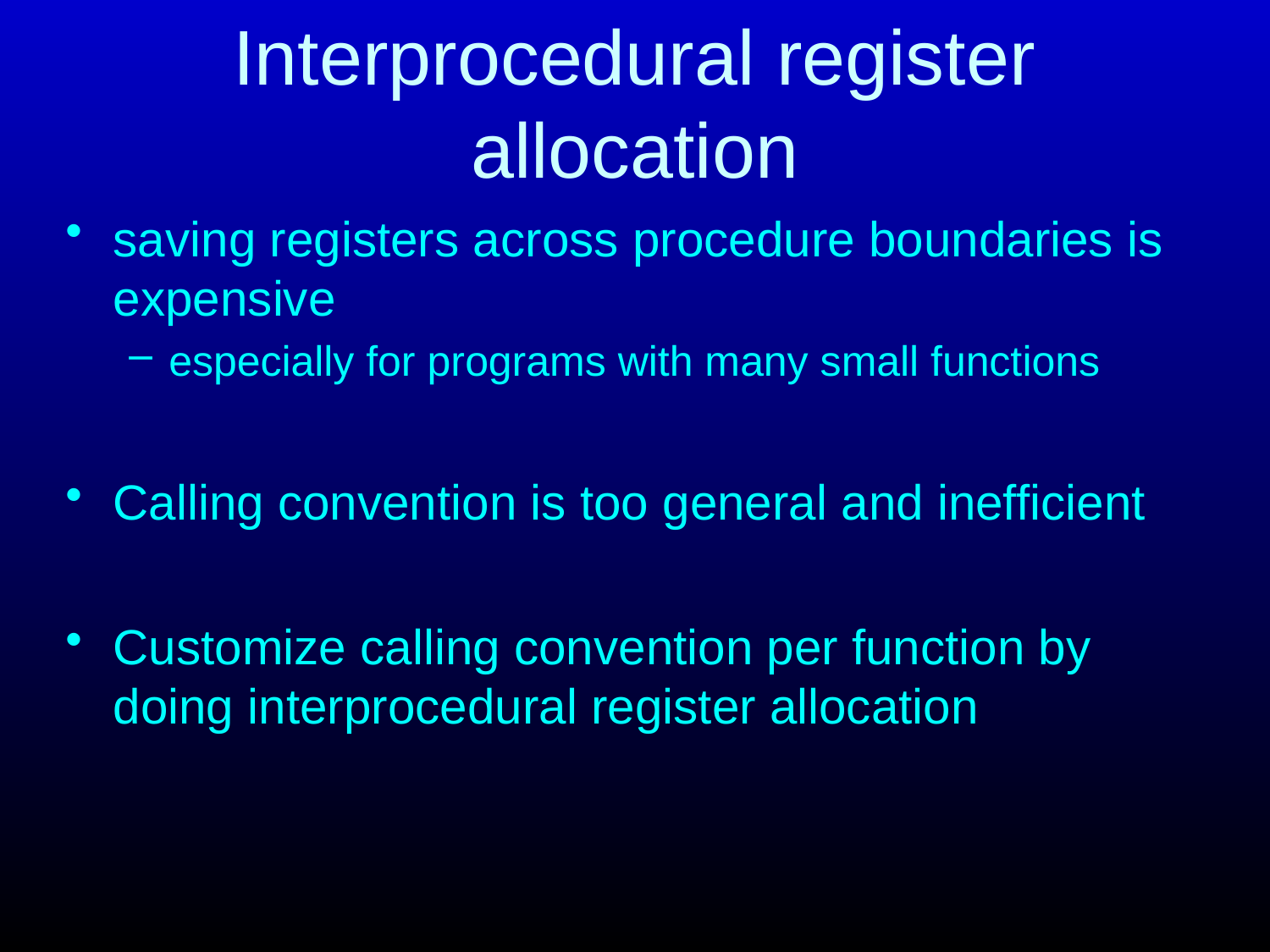

# Interprocedural register allocation
saving registers across procedure boundaries is expensive
especially for programs with many small functions

Calling convention is too general and inefficient

Customize calling convention per function by doing interprocedural register allocation